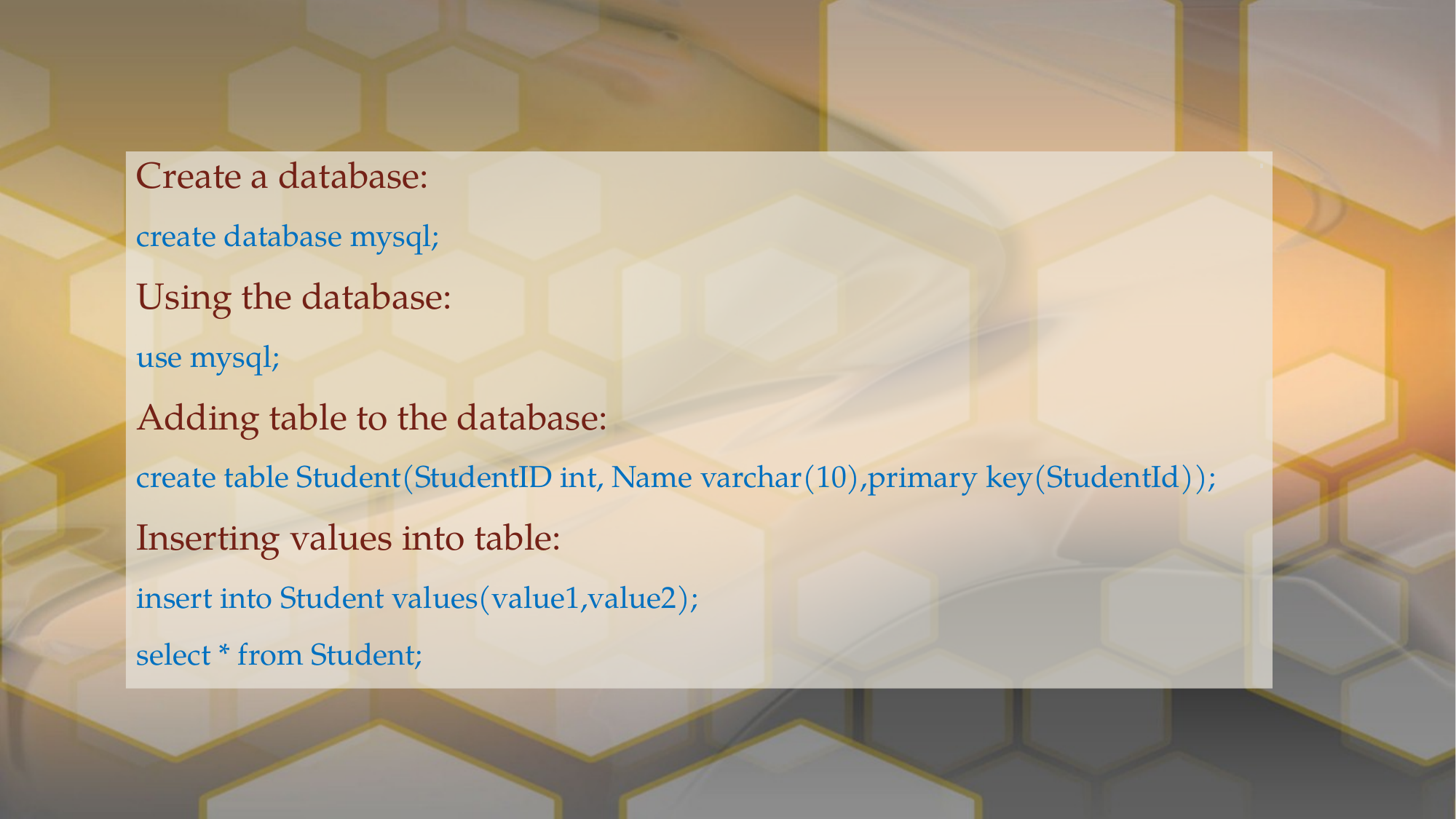

# .
Create a database:
create database mysql;
Using the database:
use mysql;
Adding table to the database:
create table Student(StudentID int, Name varchar(10),primary key(StudentId));
Inserting values into table:
insert into Student values(value1,value2);
select * from Student;